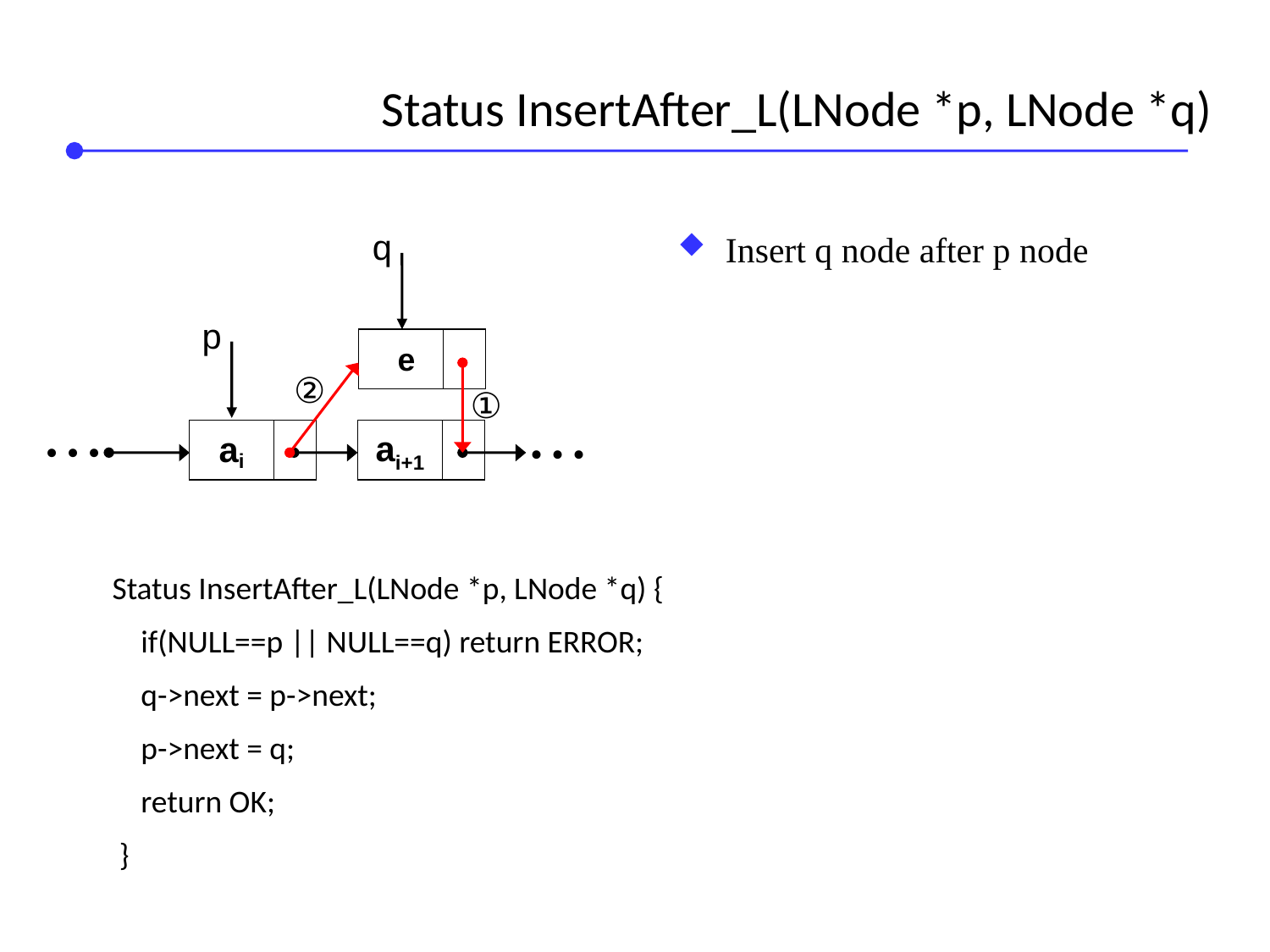

Status InsertAfter_L(LNode *p, LNode *q)
Insert q node after p node
q

p

e
②

①
ai

ai+1

• • •
• • •

Status InsertAfter_L(LNode *p, LNode *q) {
    if(NULL==p || NULL==q) return ERROR;
    q->next = p->next;
    p->next = q;
    return OK;
 }